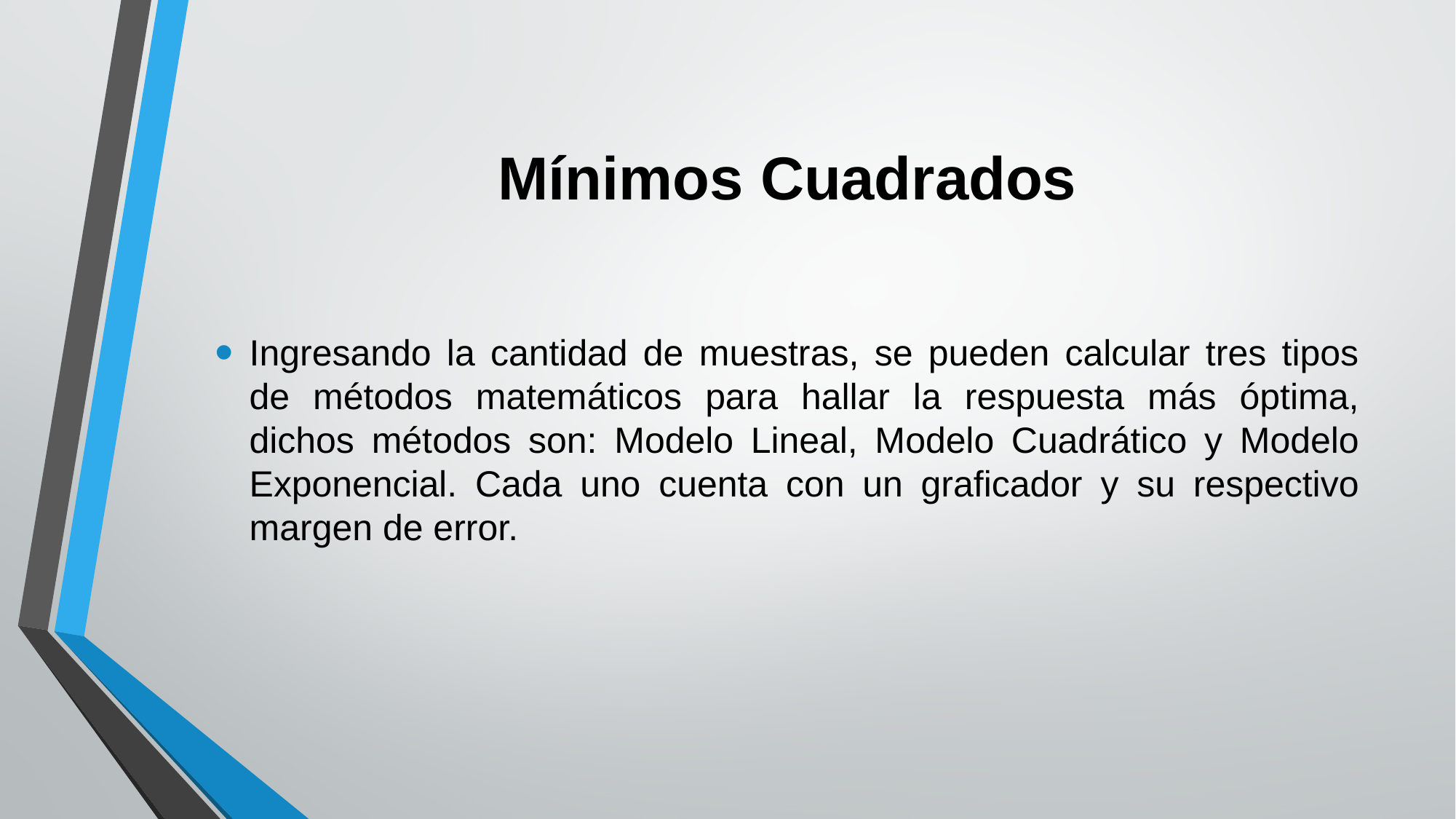

# Mínimos Cuadrados
Ingresando la cantidad de muestras, se pueden calcular tres tipos de métodos matemáticos para hallar la respuesta más óptima, dichos métodos son: Modelo Lineal, Modelo Cuadrático y Modelo Exponencial. Cada uno cuenta con un graficador y su respectivo margen de error.